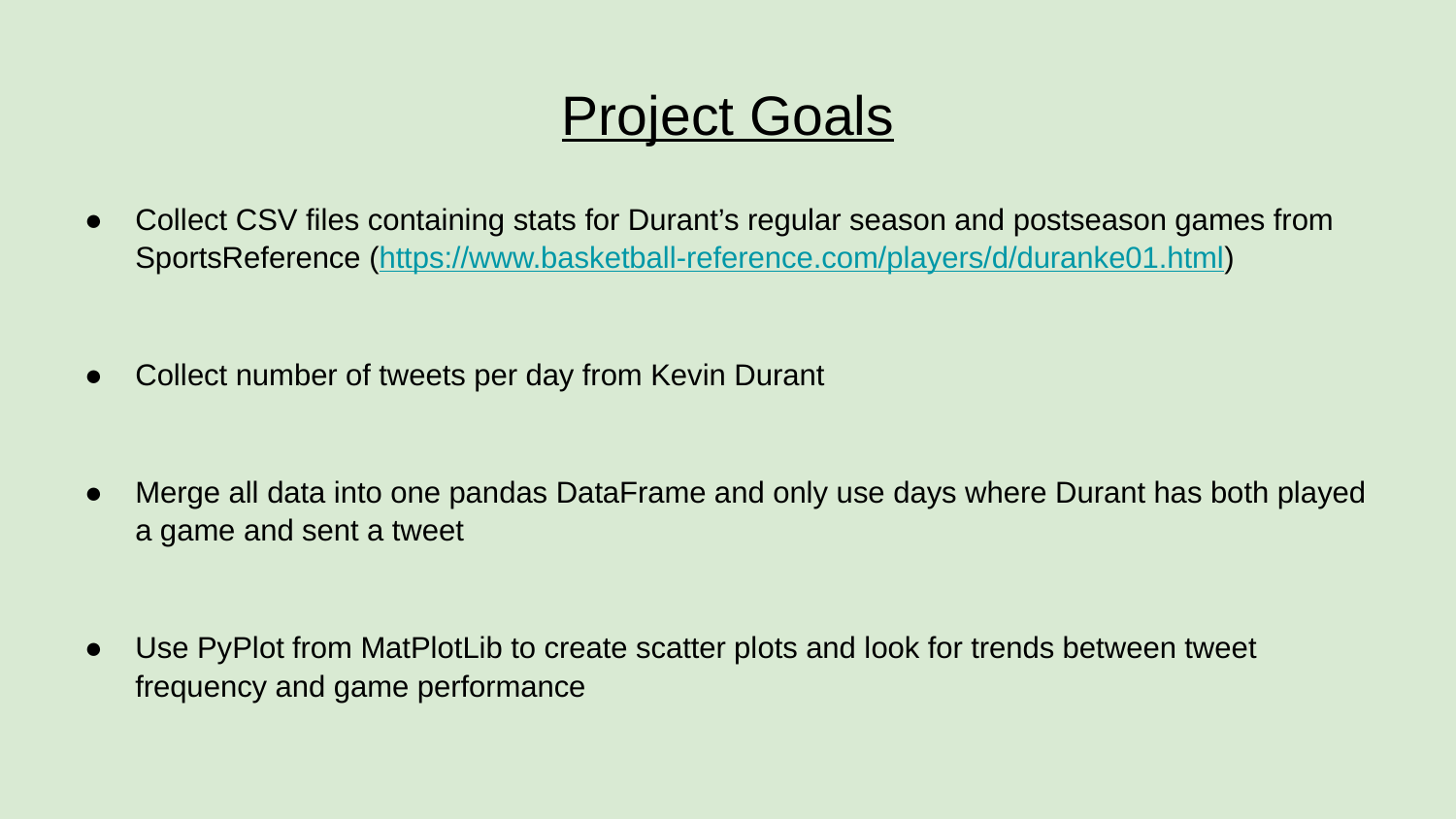

# Project Goals
Collect CSV files containing stats for Durant’s regular season and postseason games from SportsReference (https://www.basketball-reference.com/players/d/duranke01.html)

Collect number of tweets per day from Kevin Durant

Merge all data into one pandas DataFrame and only use days where Durant has both played a game and sent a tweet

Use PyPlot from MatPlotLib to create scatter plots and look for trends between tweet frequency and game performance